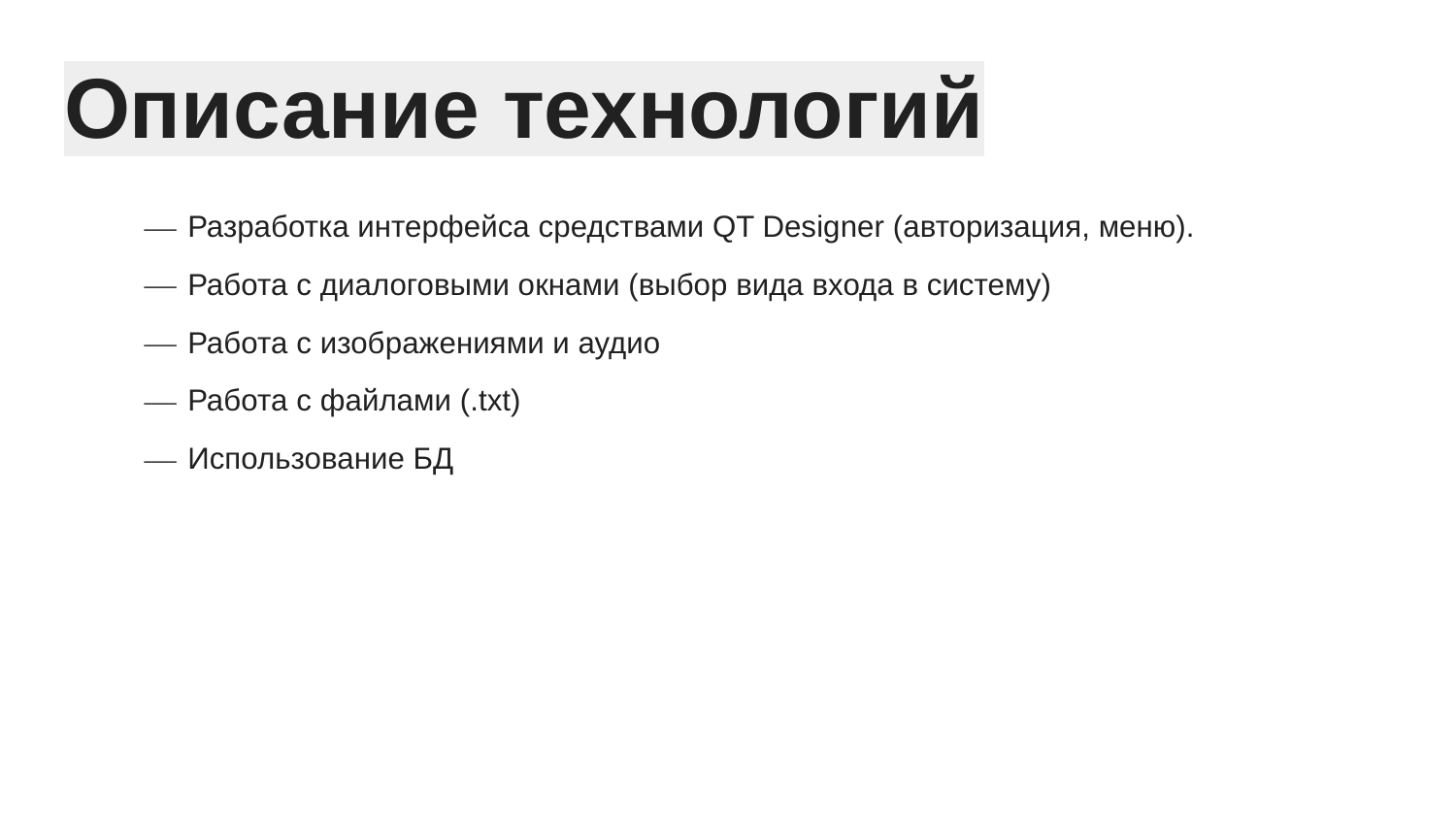

# Описание технологий
Разработка интерфейса средствами QT Designer (авторизация, меню).
Работа с диалоговыми окнами (выбор вида входа в систему)
Работа с изображениями и аудио
Работа с файлами (.txt)
Использование БД